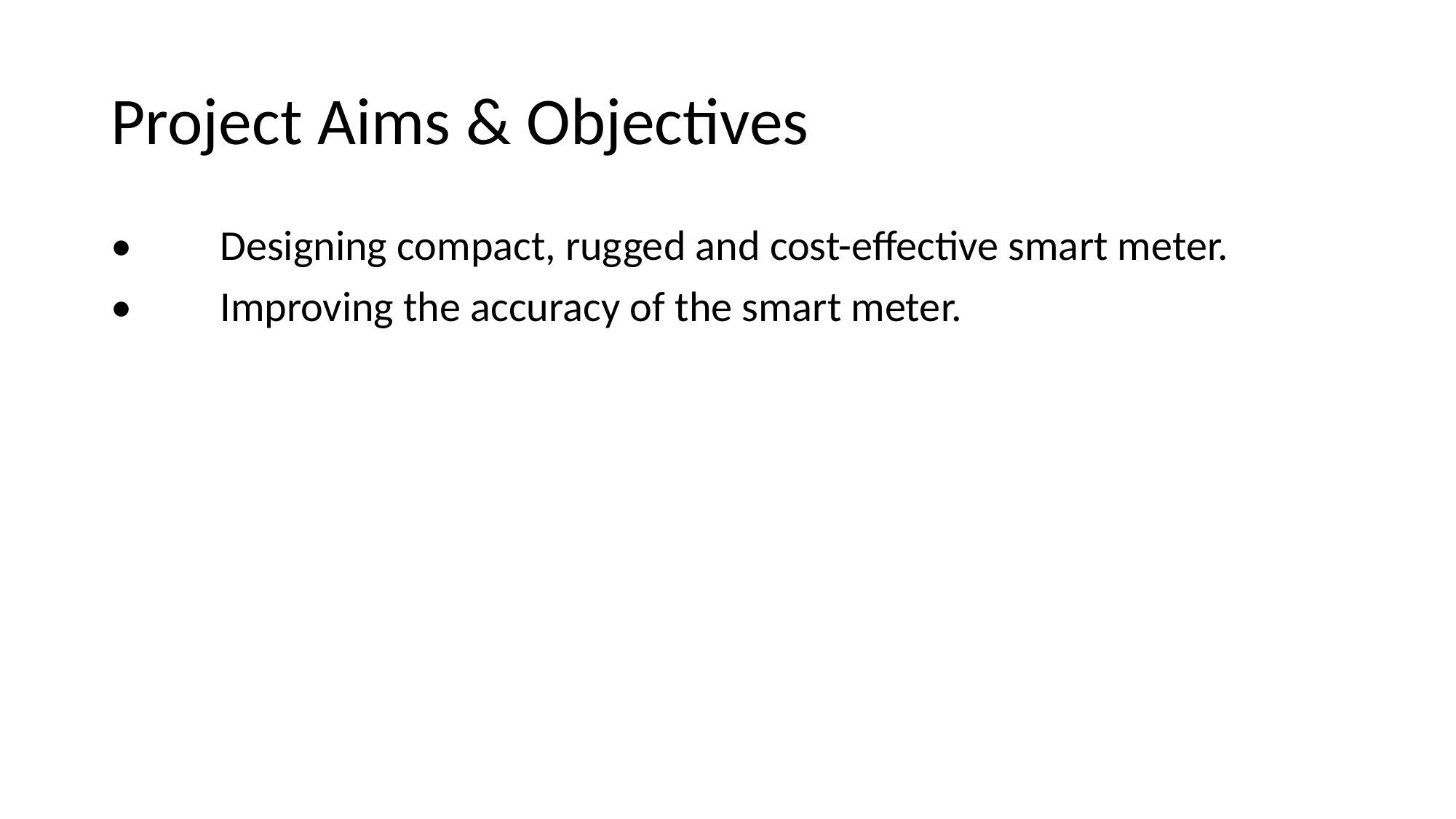

# Project Aims & Objectives
•	Designing compact, rugged and cost-effective smart meter.
•	Improving the accuracy of the smart meter.